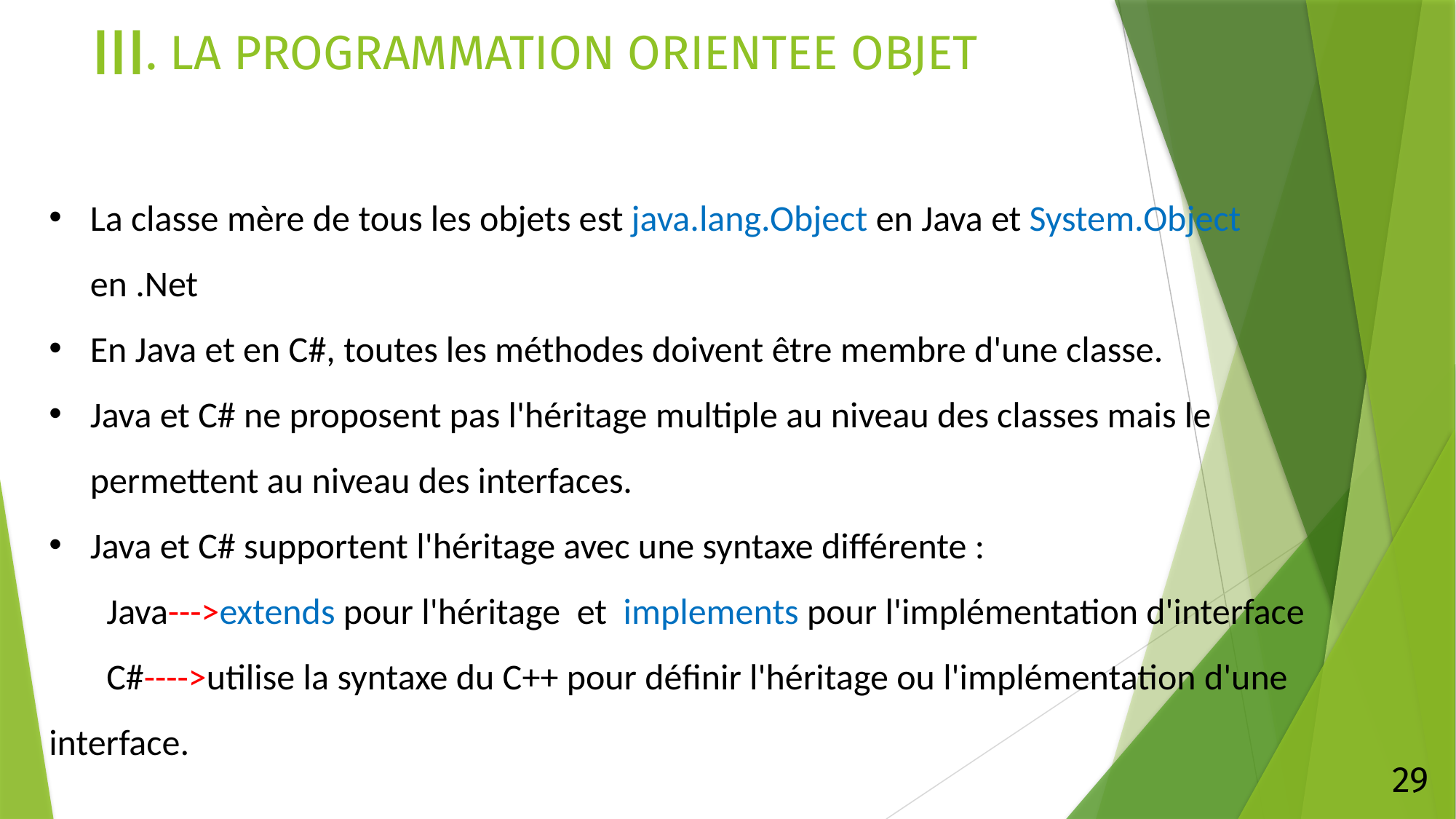

|||. LA PROGRAMMATION ORIENTEE OBJET

La classe mère de tous les objets est java.lang.Object en Java et System.Object en .Net
En Java et en C#, toutes les méthodes doivent être membre d'une classe.
Java et C# ne proposent pas l'héritage multiple au niveau des classes mais le permettent au niveau des interfaces.
Java et C# supportent l'héritage avec une syntaxe différente :
       Java--->extends pour l'héritage  et  implements pour l'implémentation d'interface
       C#---->utilise la syntaxe du C++ pour définir l'héritage ou l'implémentation d'une   interface.
29